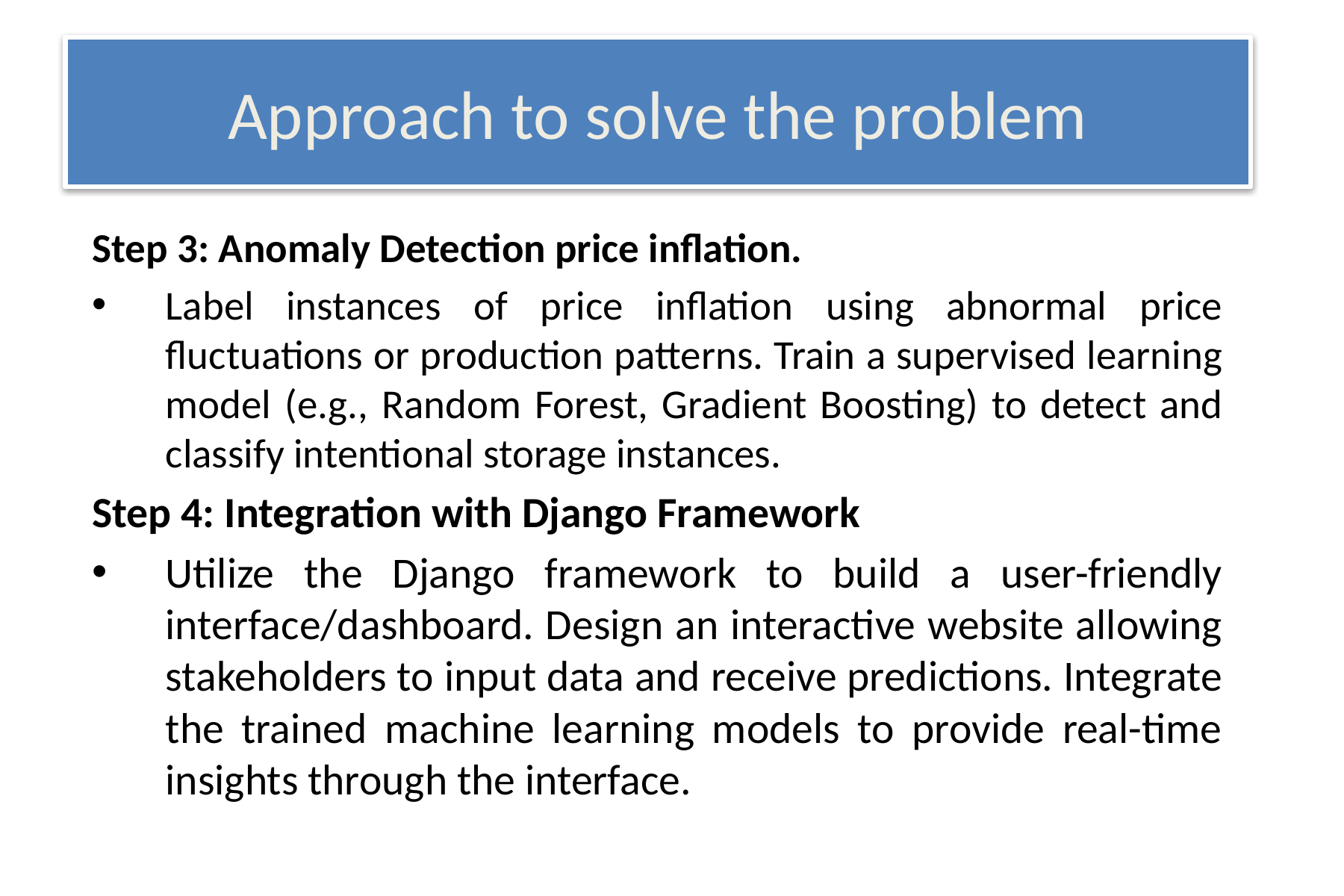

# Approach to solve the problem
Step 3: Anomaly Detection price inflation.
Label instances of price inflation using abnormal price fluctuations or production patterns. Train a supervised learning model (e.g., Random Forest, Gradient Boosting) to detect and classify intentional storage instances.
Step 4: Integration with Django Framework
Utilize the Django framework to build a user-friendly interface/dashboard. Design an interactive website allowing stakeholders to input data and receive predictions. Integrate the trained machine learning models to provide real-time insights through the interface.